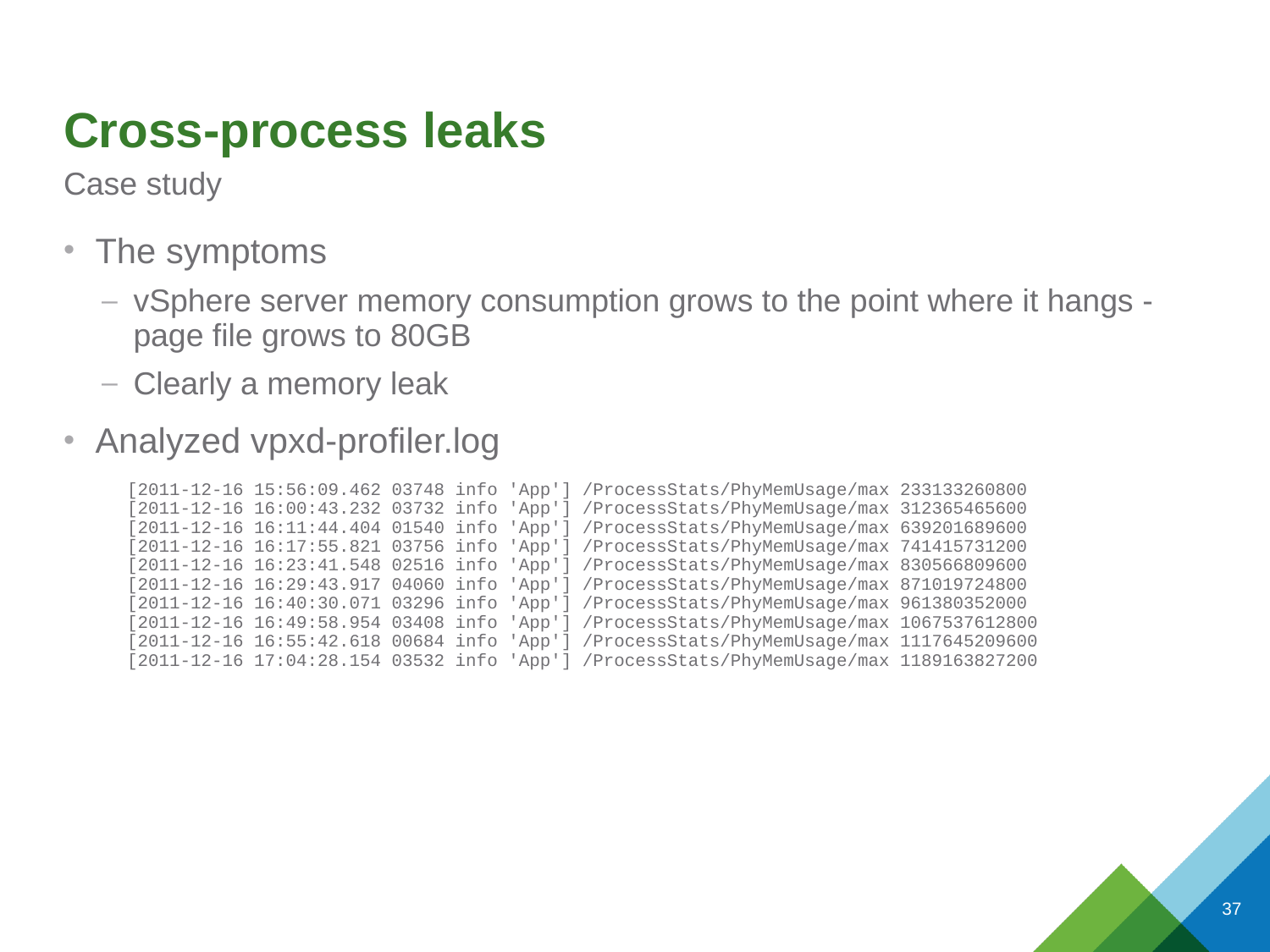

# Cross-process leaks
Case study
The symptoms
vSphere server memory consumption grows to the point where it hangs - page file grows to 80GB
Clearly a memory leak
Analyzed vpxd-profiler.log

[2011-12-16 15:56:09.462 03748 info 'App'] /ProcessStats/PhyMemUsage/max 233133260800
[2011-12-16 16:00:43.232 03732 info 'App'] /ProcessStats/PhyMemUsage/max 312365465600
[2011-12-16 16:11:44.404 01540 info 'App'] /ProcessStats/PhyMemUsage/max 639201689600
[2011-12-16 16:17:55.821 03756 info 'App'] /ProcessStats/PhyMemUsage/max 741415731200
[2011-12-16 16:23:41.548 02516 info 'App'] /ProcessStats/PhyMemUsage/max 830566809600
[2011-12-16 16:29:43.917 04060 info 'App'] /ProcessStats/PhyMemUsage/max 871019724800
[2011-12-16 16:40:30.071 03296 info 'App'] /ProcessStats/PhyMemUsage/max 961380352000
[2011-12-16 16:49:58.954 03408 info 'App'] /ProcessStats/PhyMemUsage/max 1067537612800
[2011-12-16 16:55:42.618 00684 info 'App'] /ProcessStats/PhyMemUsage/max 1117645209600
[2011-12-16 17:04:28.154 03532 info 'App'] /ProcessStats/PhyMemUsage/max 1189163827200

37